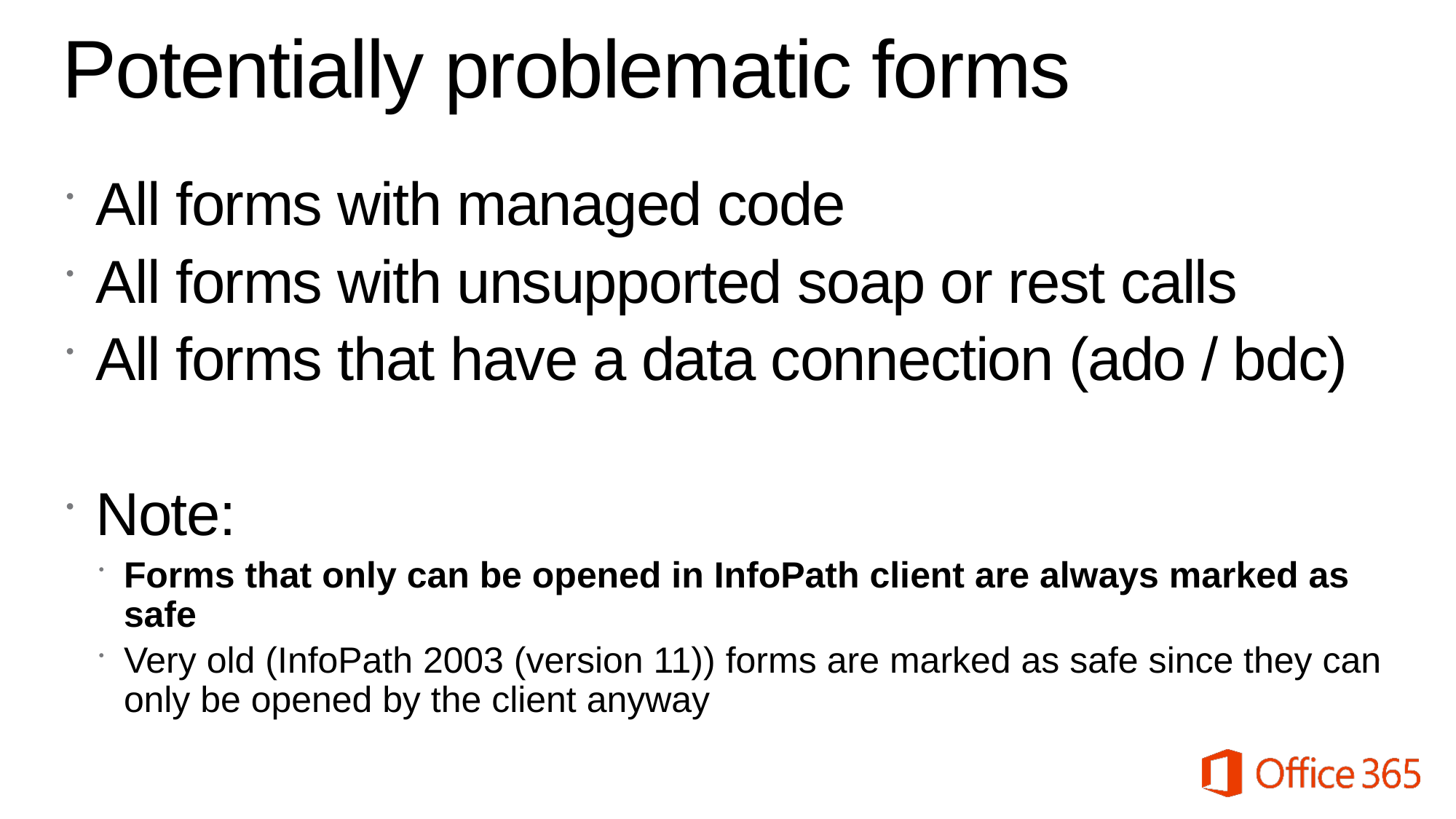

# Potentially problematic forms
All forms with managed code
All forms with unsupported soap or rest calls
All forms that have a data connection (ado / bdc)

Note:
Forms that only can be opened in InfoPath client are always marked as safe
Very old (InfoPath 2003 (version 11)) forms are marked as safe since they can only be opened by the client anyway